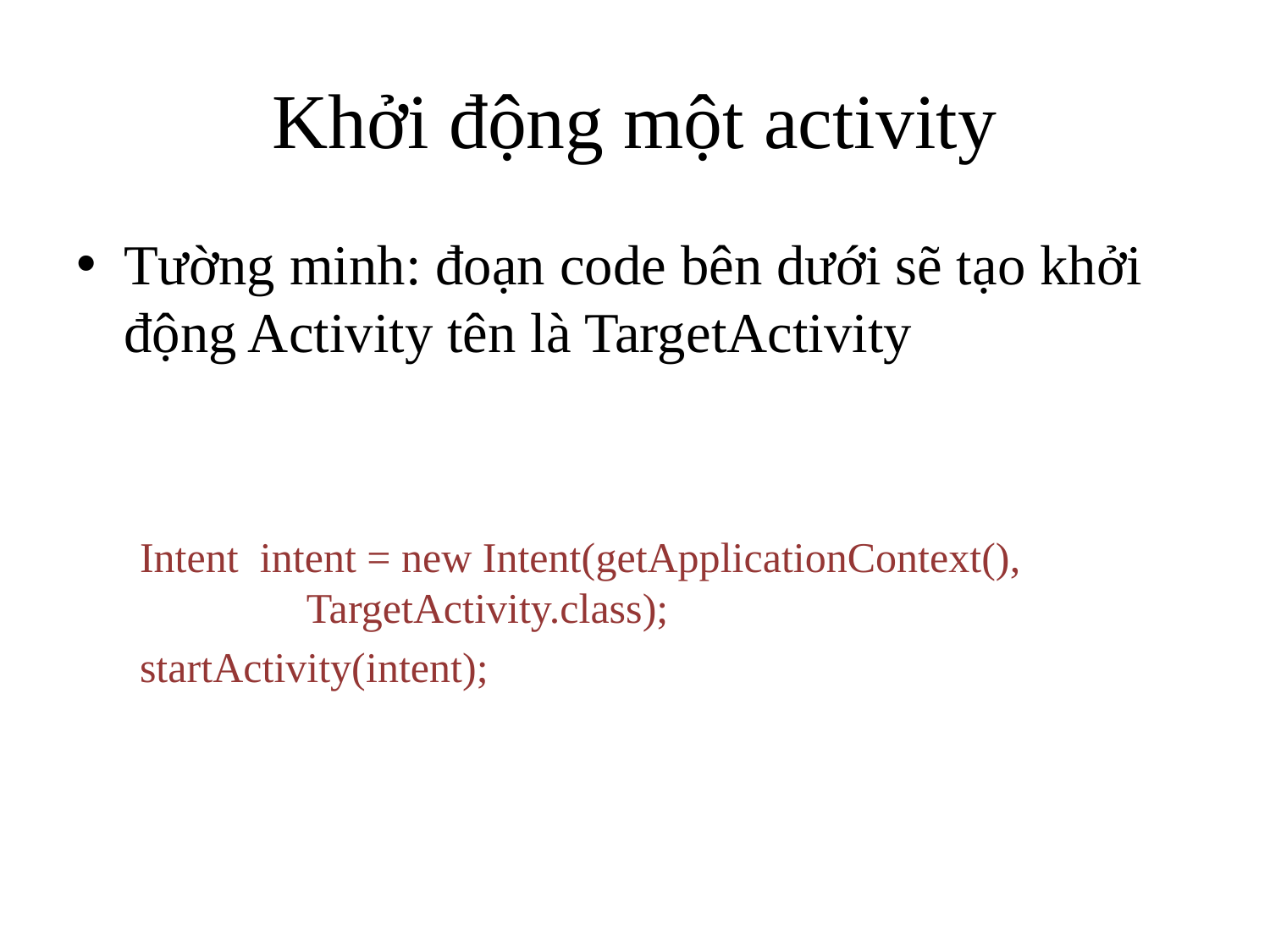

# Khởi động một activity
Tường minh: đoạn code bên dưới sẽ tạo khởi động Activity tên là TargetActivity

Intent  intent = new Intent(getApplicationContext(), 		TargetActivity.class);
startActivity(intent);